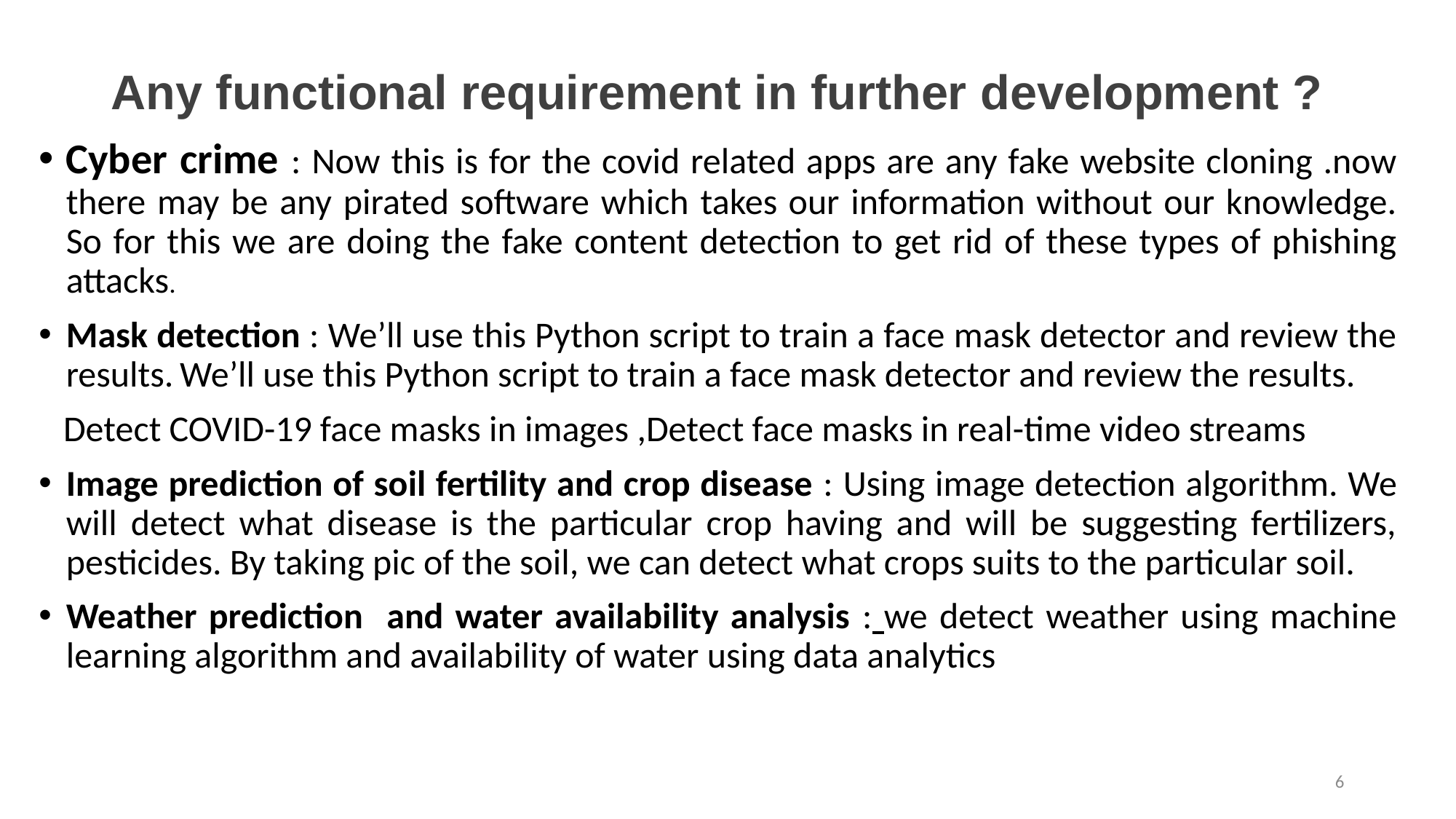

# Any functional requirement in further development ?
Cyber crime : Now this is for the covid related apps are any fake website cloning .now there may be any pirated software which takes our information without our knowledge. So for this we are doing the fake content detection to get rid of these types of phishing attacks.
Mask detection : We’ll use this Python script to train a face mask detector and review the results. We’ll use this Python script to train a face mask detector and review the results.
   Detect COVID-19 face masks in images ,Detect face masks in real-time video streams
Image prediction of soil fertility and crop disease : Using image detection algorithm. We will detect what disease is the particular crop having and will be suggesting fertilizers, pesticides. By taking pic of the soil, we can detect what crops suits to the particular soil.
Weather prediction  and water availability analysis : we detect weather using machine learning algorithm and availability of water using data analytics
6